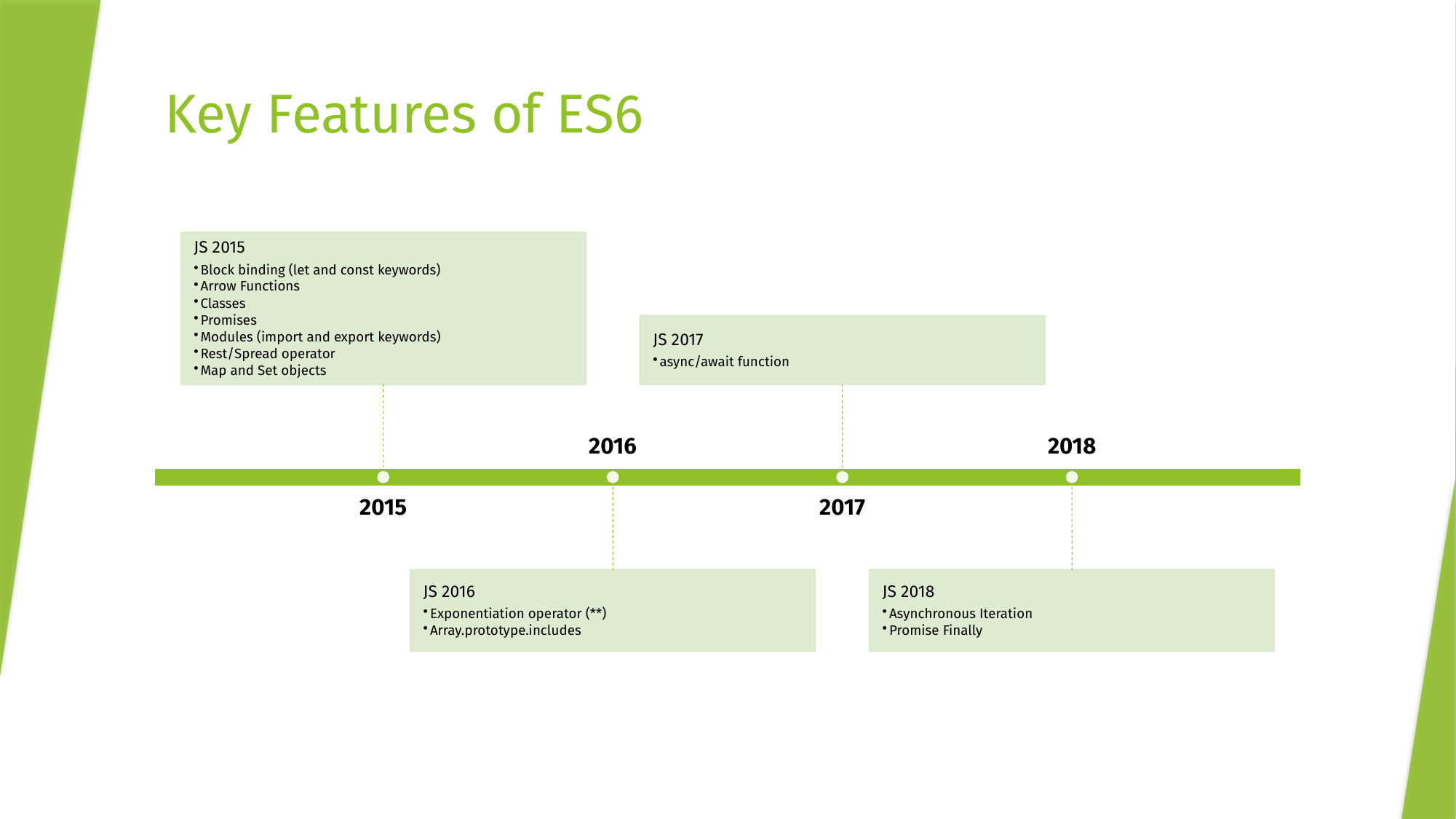

# Key Features of ES6
2015
JS 2015
Block binding (let and const keywords)
Arrow Functions
Classes
Promises
Modules (import and export keywords)
Rest/Spread operator
Map and Set objects
2016
JS 2016
Exponentiation operator (**)
Array.prototype.includes
2017
JS 2017
async/await function
2018
JS 2018
Asynchronous Iteration
Promise Finally